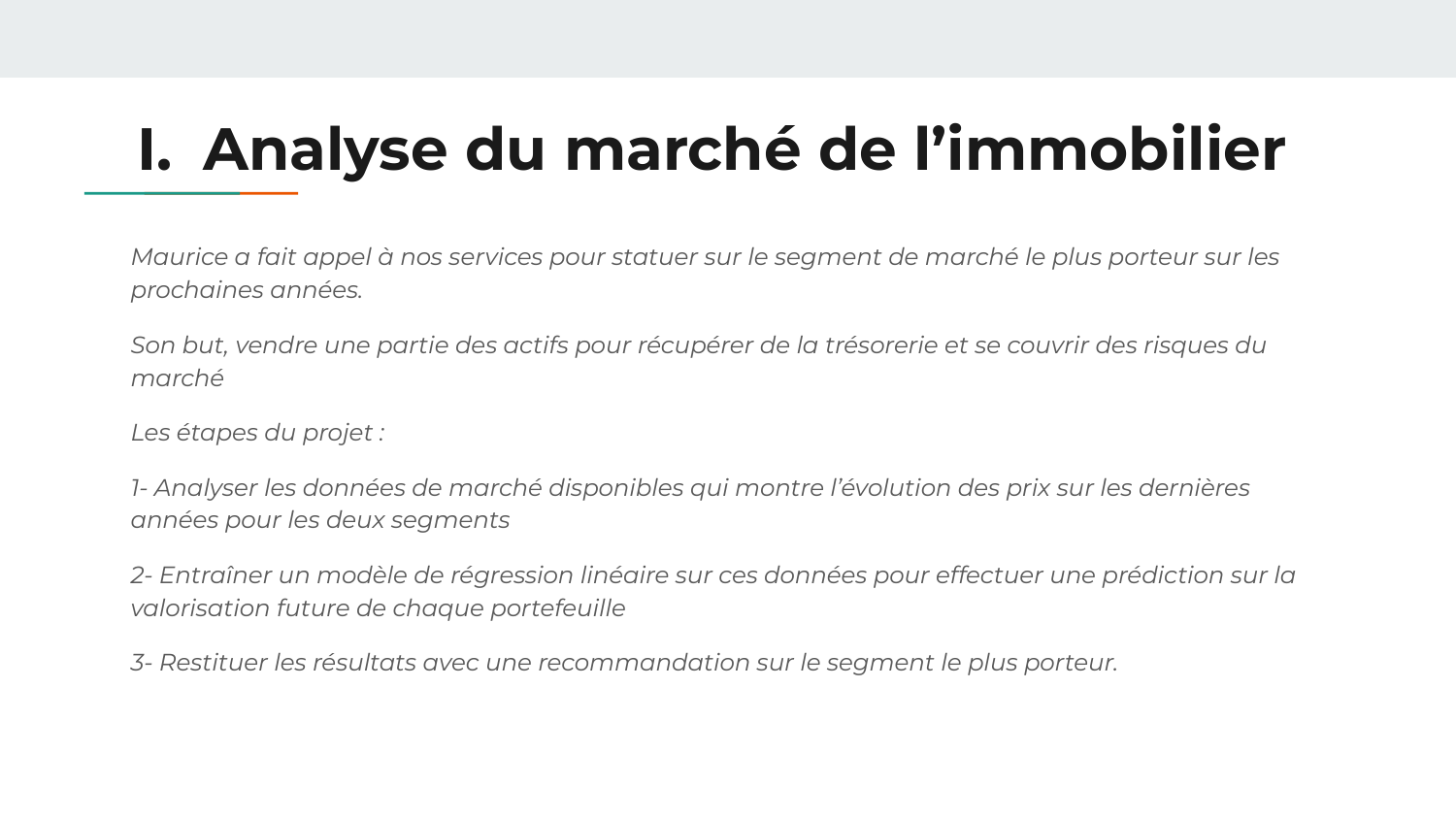

# Analyse du marché de l’immobilier
Maurice a fait appel à nos services pour statuer sur le segment de marché le plus porteur sur les prochaines années.
Son but, vendre une partie des actifs pour récupérer de la trésorerie et se couvrir des risques du marché
Les étapes du projet :
1- Analyser les données de marché disponibles qui montre l’évolution des prix sur les dernières années pour les deux segments
2- Entraîner un modèle de régression linéaire sur ces données pour effectuer une prédiction sur la valorisation future de chaque portefeuille
3- Restituer les résultats avec une recommandation sur le segment le plus porteur.